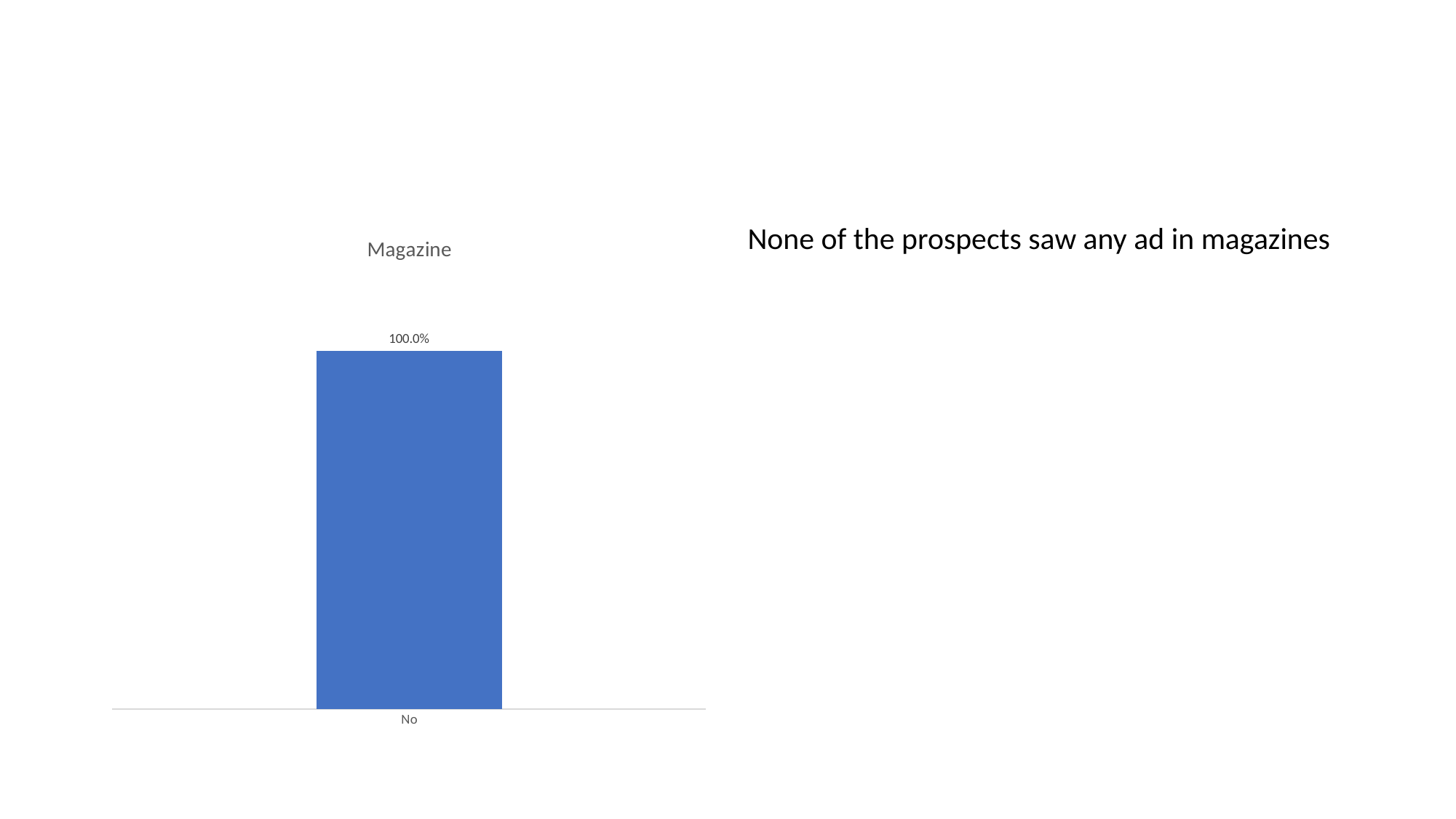

#

### Chart: Magazine

| Category | percentge |
|---|---|
| No | 1.0 |
None of the prospects saw any ad in magazines